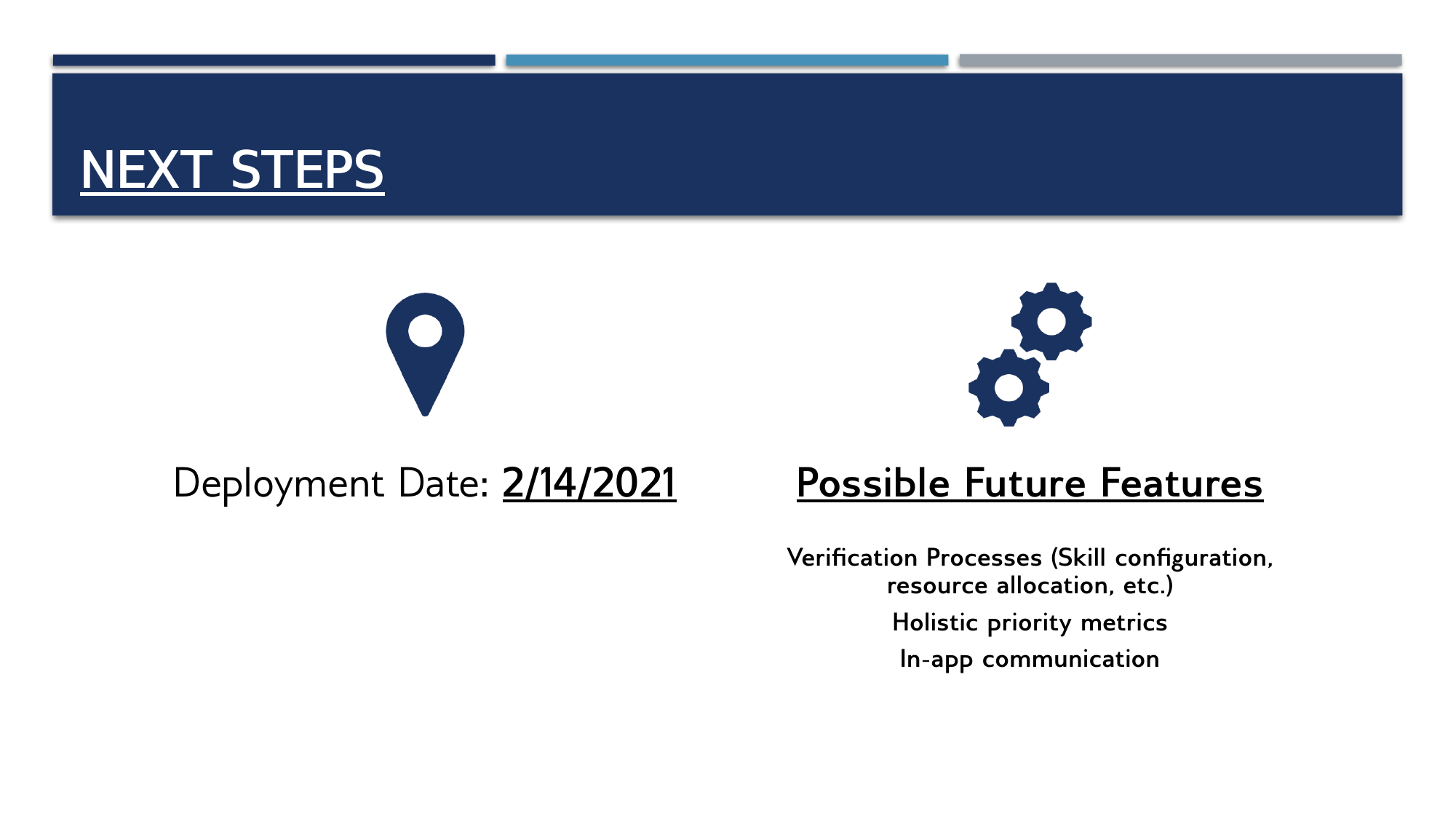

# Next steps
Deployment Date: 2/14/2021
Possible Future Features
Verification Processes (Skill configuration, resource allocation, etc.)
Holistic priority metrics
In-app communication